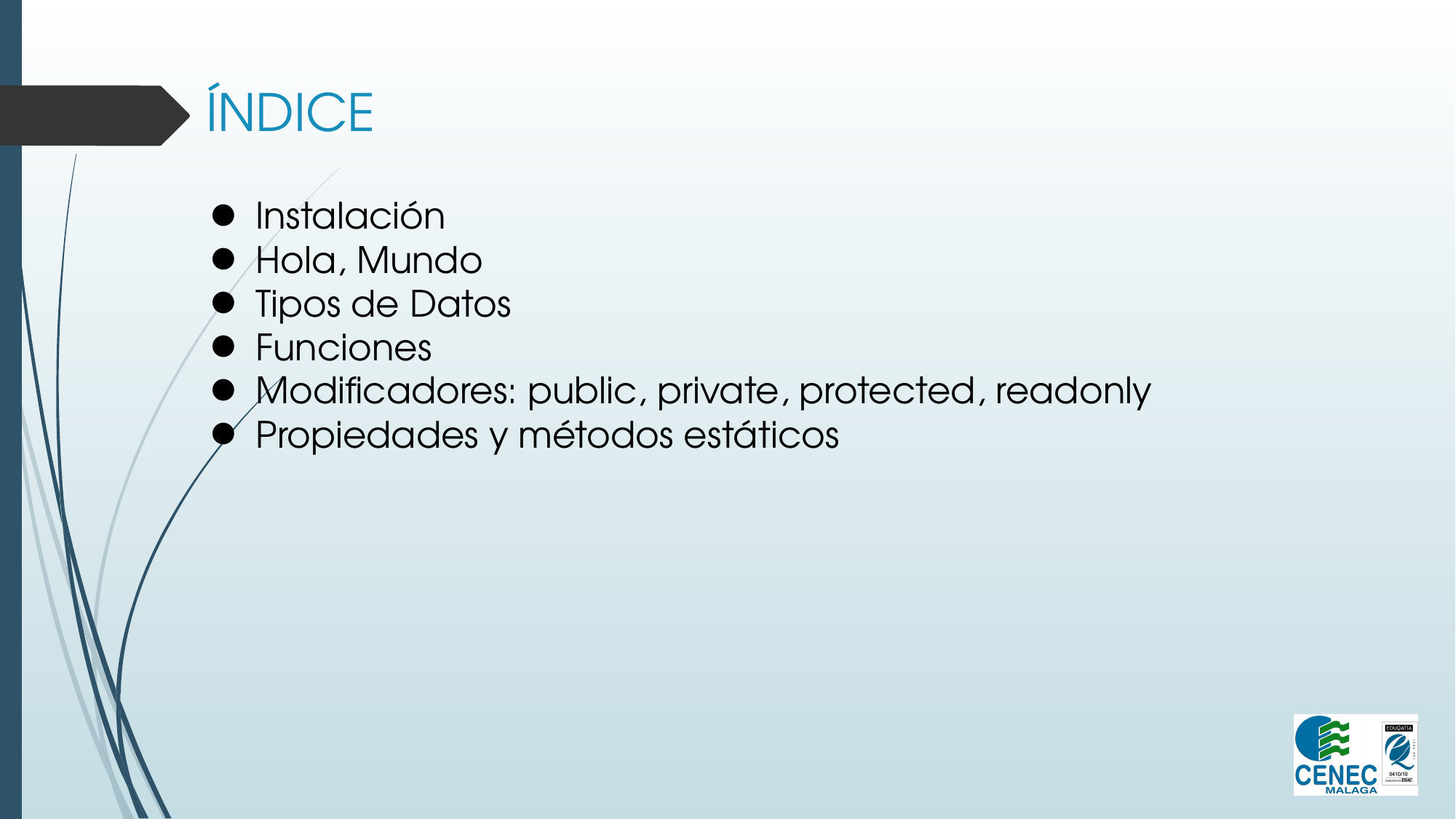

# ÍNDICE
Instalación
Hola, Mundo
Tipos de Datos
Funciones
Modificadores: public, private, protected, readonly
Propiedades y métodos estáticos